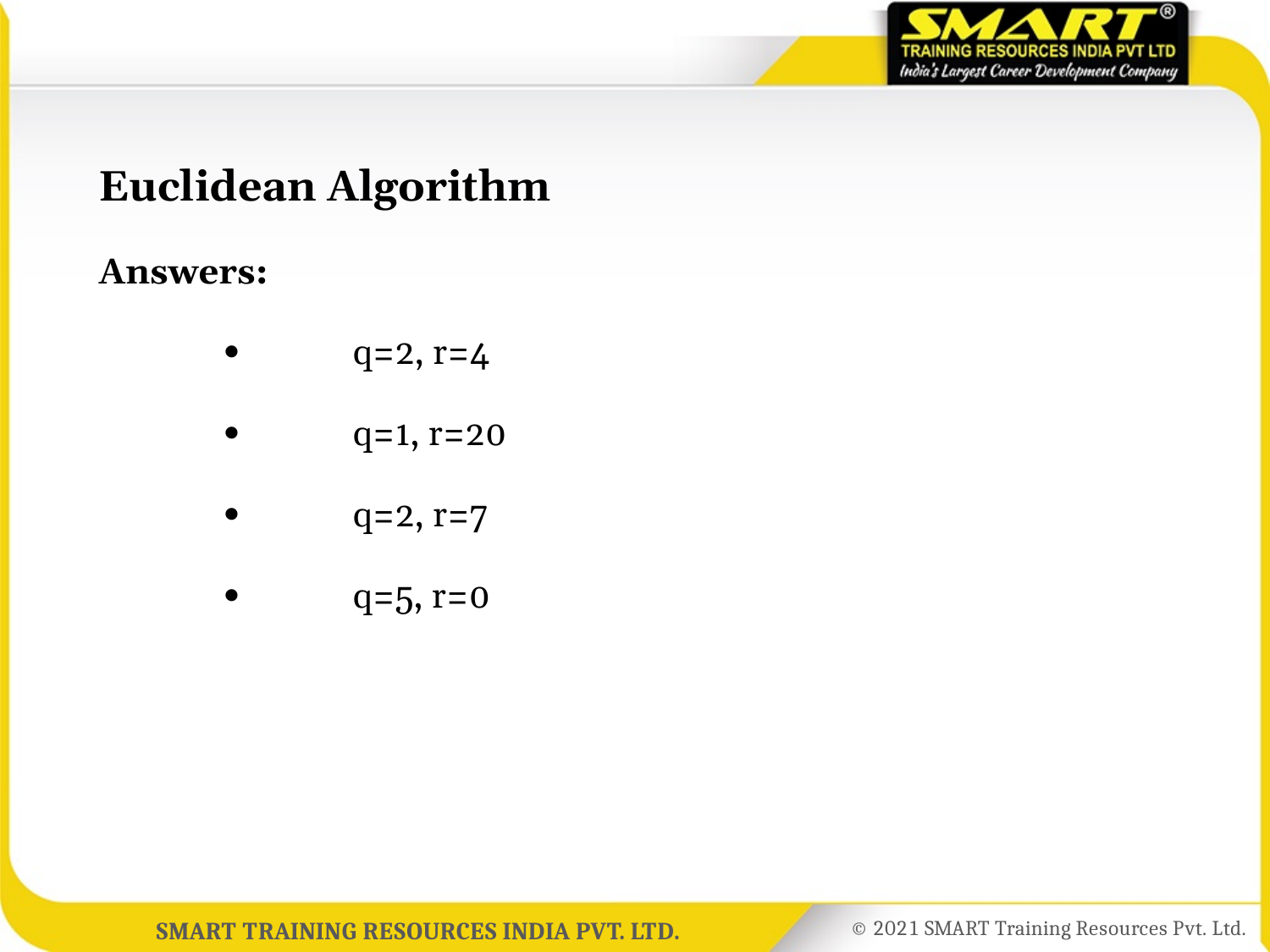

Euclidean Algorithm
Answers:
	•	q=2, r=4
	• 	q=1, r=20
	• 	q=2, r=7
	• 	q=5, r=0